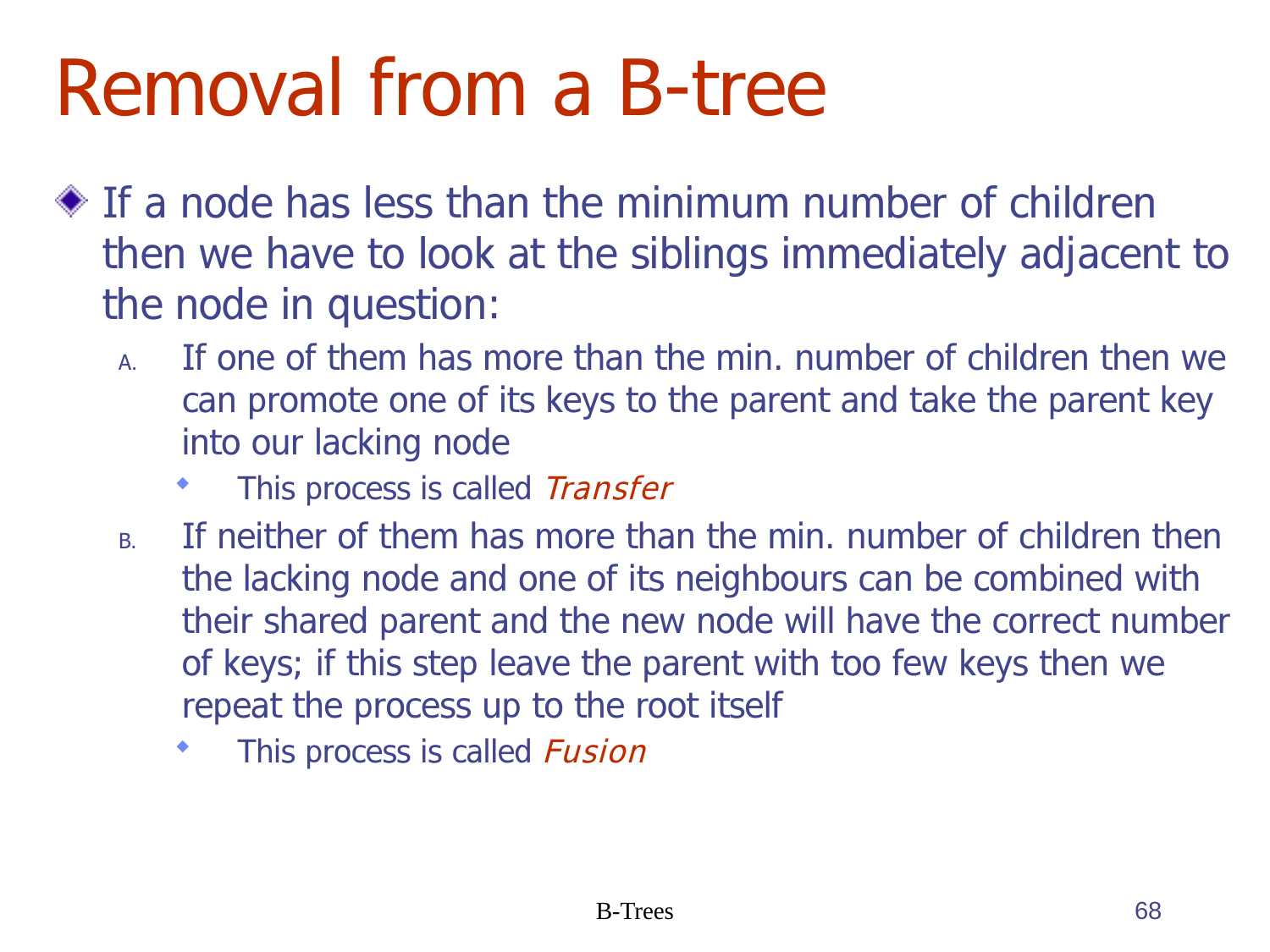

# Removal from a B-tree
If a node has less than the minimum number of children then we have to look at the siblings immediately adjacent to the node in question:
If one of them has more than the min. number of children then we can promote one of its keys to the parent and take the parent key into our lacking node
This process is called Transfer
If neither of them has more than the min. number of children then the lacking node and one of its neighbours can be combined with their shared parent and the new node will have the correct number of keys; if this step leave the parent with too few keys then we repeat the process up to the root itself
This process is called Fusion

B-Trees
68